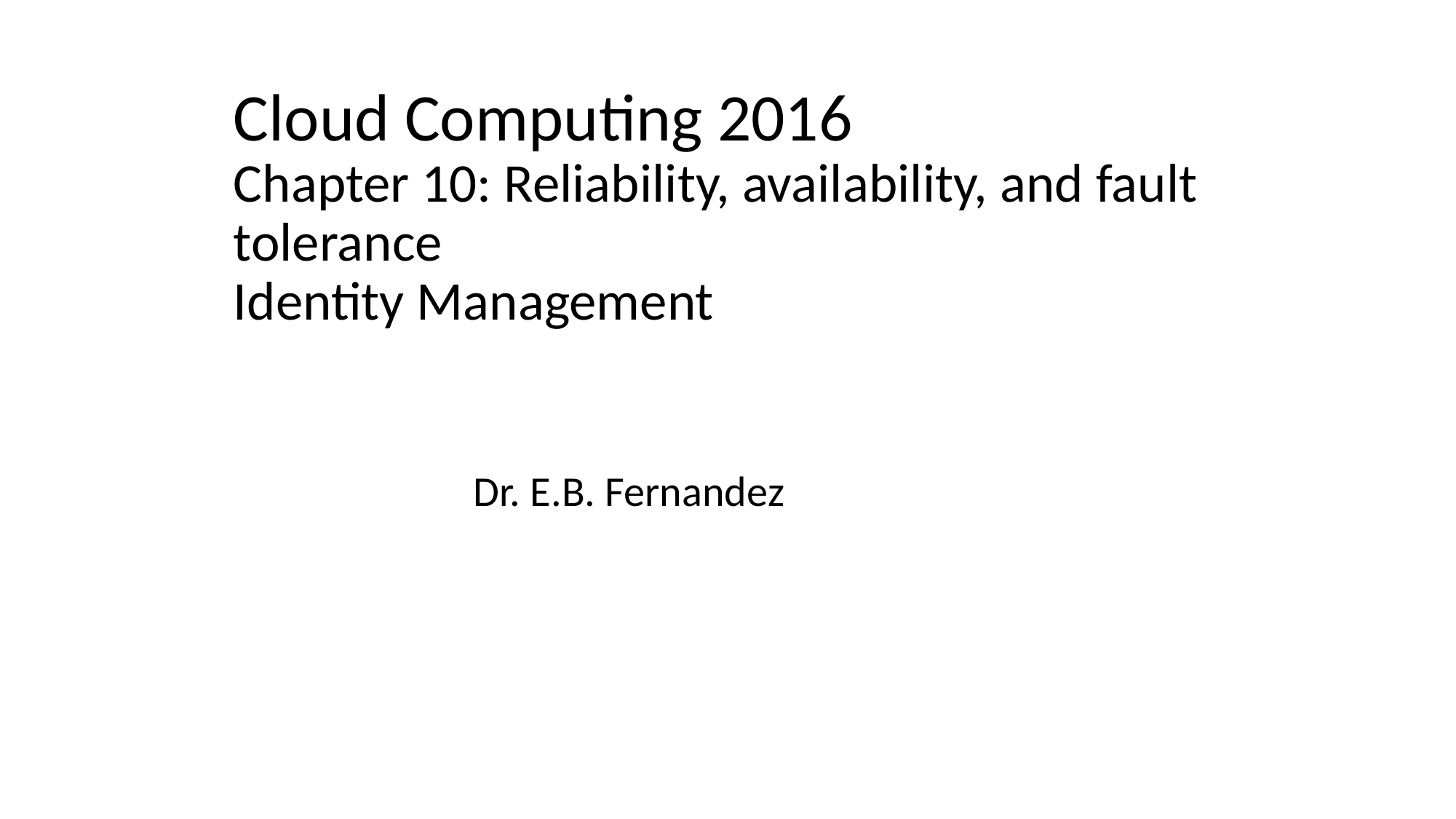

Cloud Computing 2016
Chapter 10: Reliability, availability, and fault tolerance
Identity Management

                               Dr. E.B. Fernandez